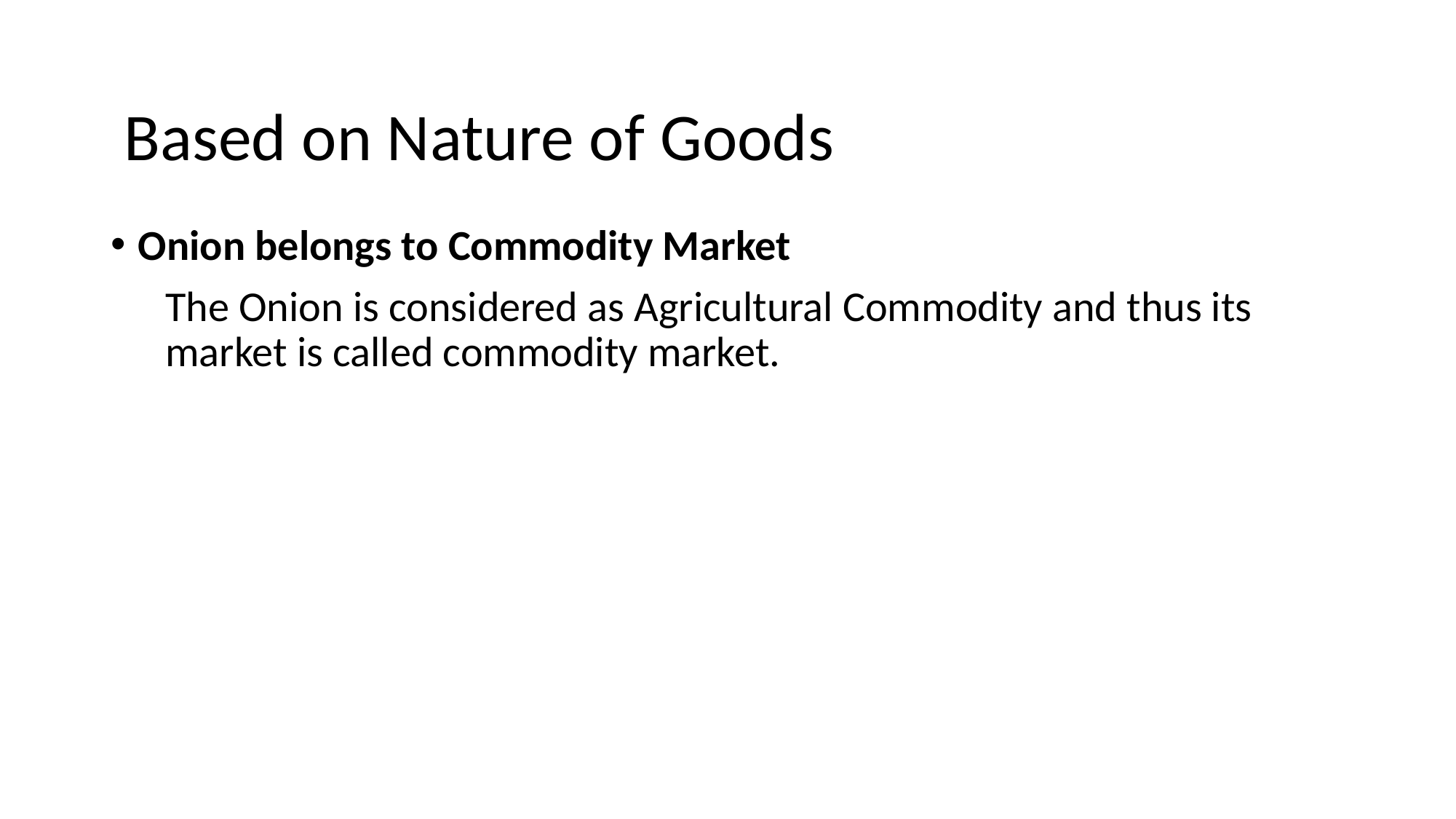

# Based on Nature of Goods
Onion belongs to Commodity Market
The Onion is considered as Agricultural Commodity and thus its market is called commodity market.